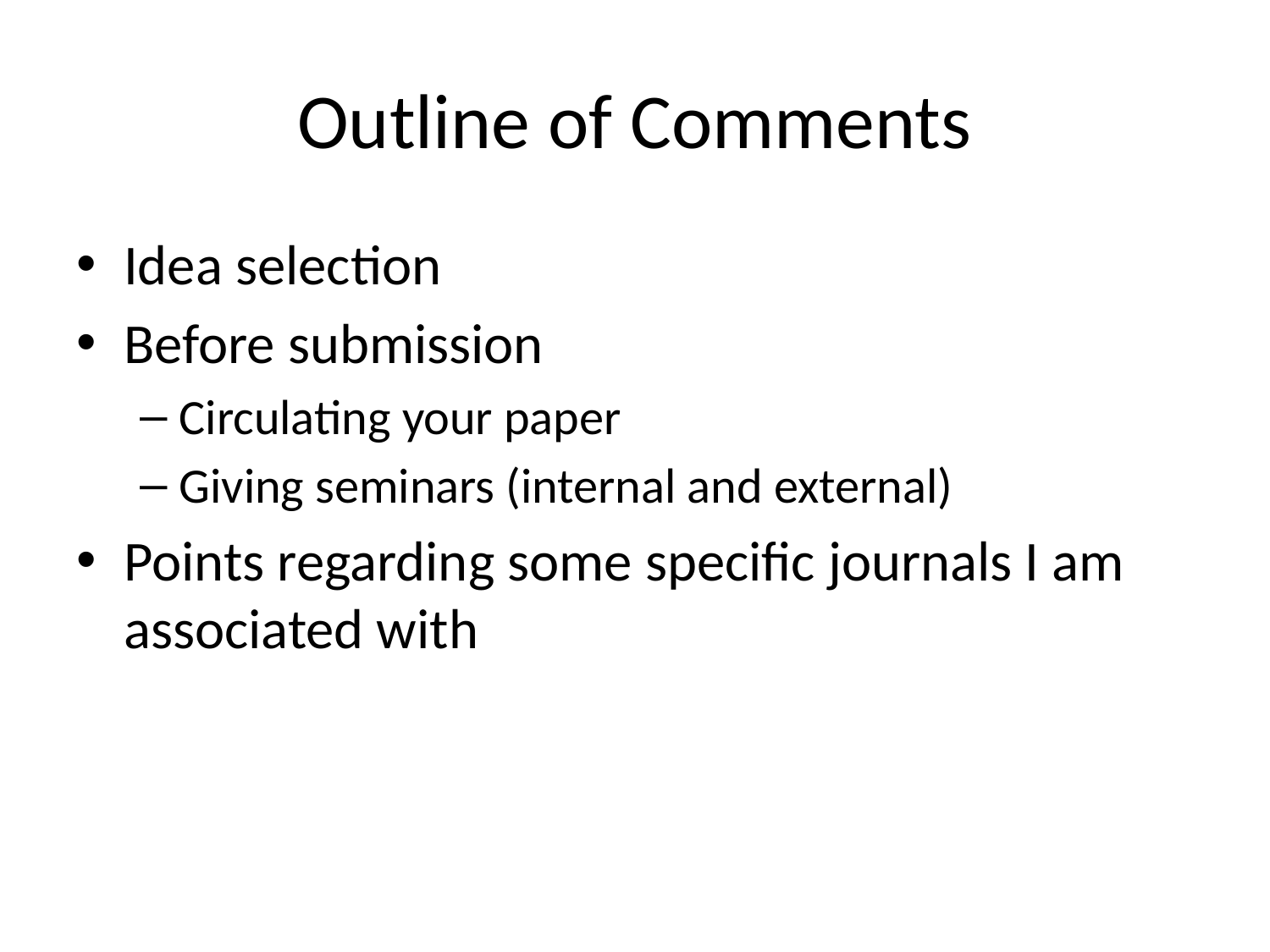

# Outline of Comments
Idea selection
Before submission
Circulating your paper
Giving seminars (internal and external)
Points regarding some specific journals I am associated with